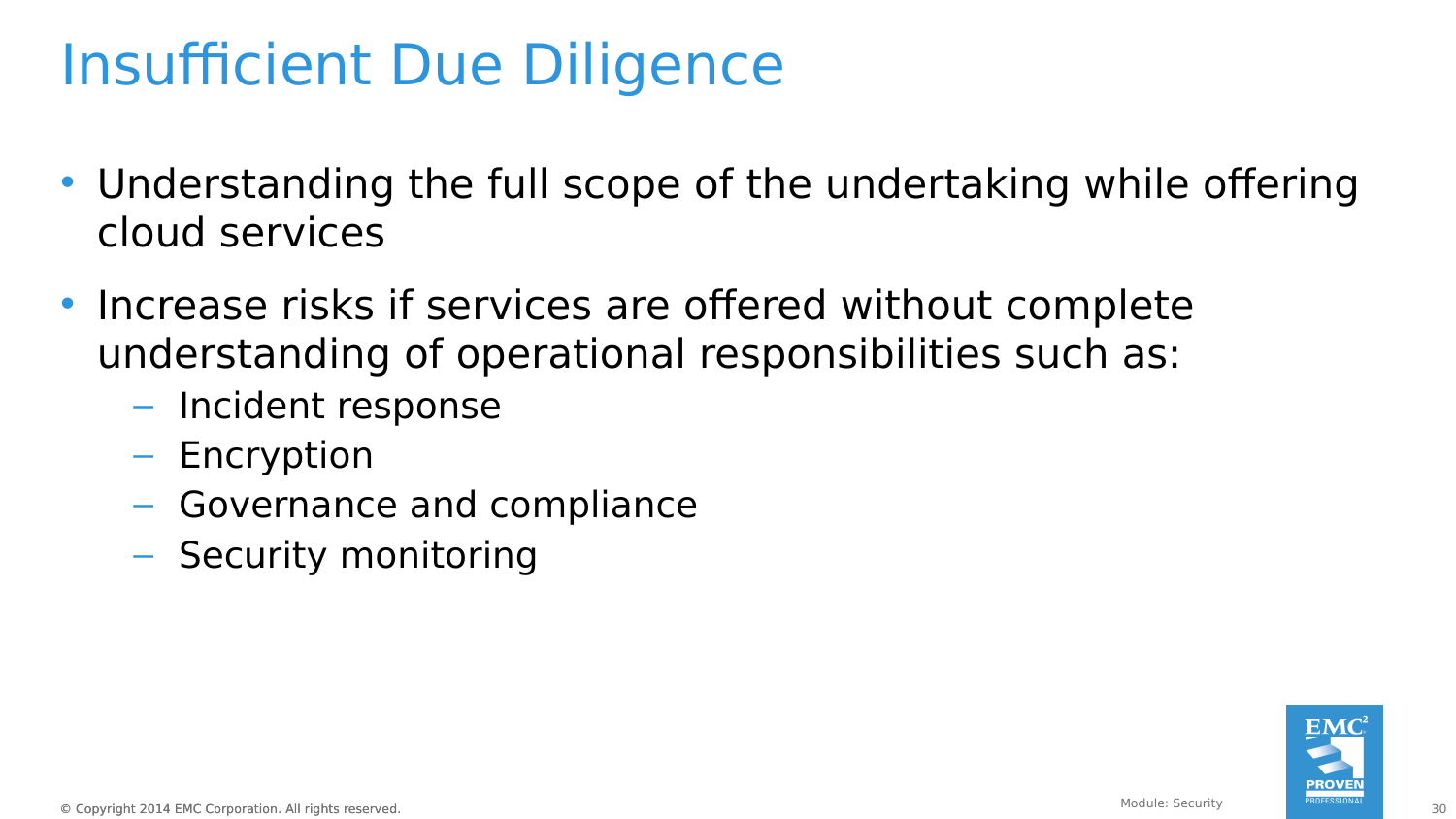

# Insufficient Due Diligence
Understanding the full scope of the undertaking while offering cloud services
Increase risks if services are offered without complete understanding of operational responsibilities such as:
Incident response
Encryption
Governance and compliance
Security monitoring

Module: Security